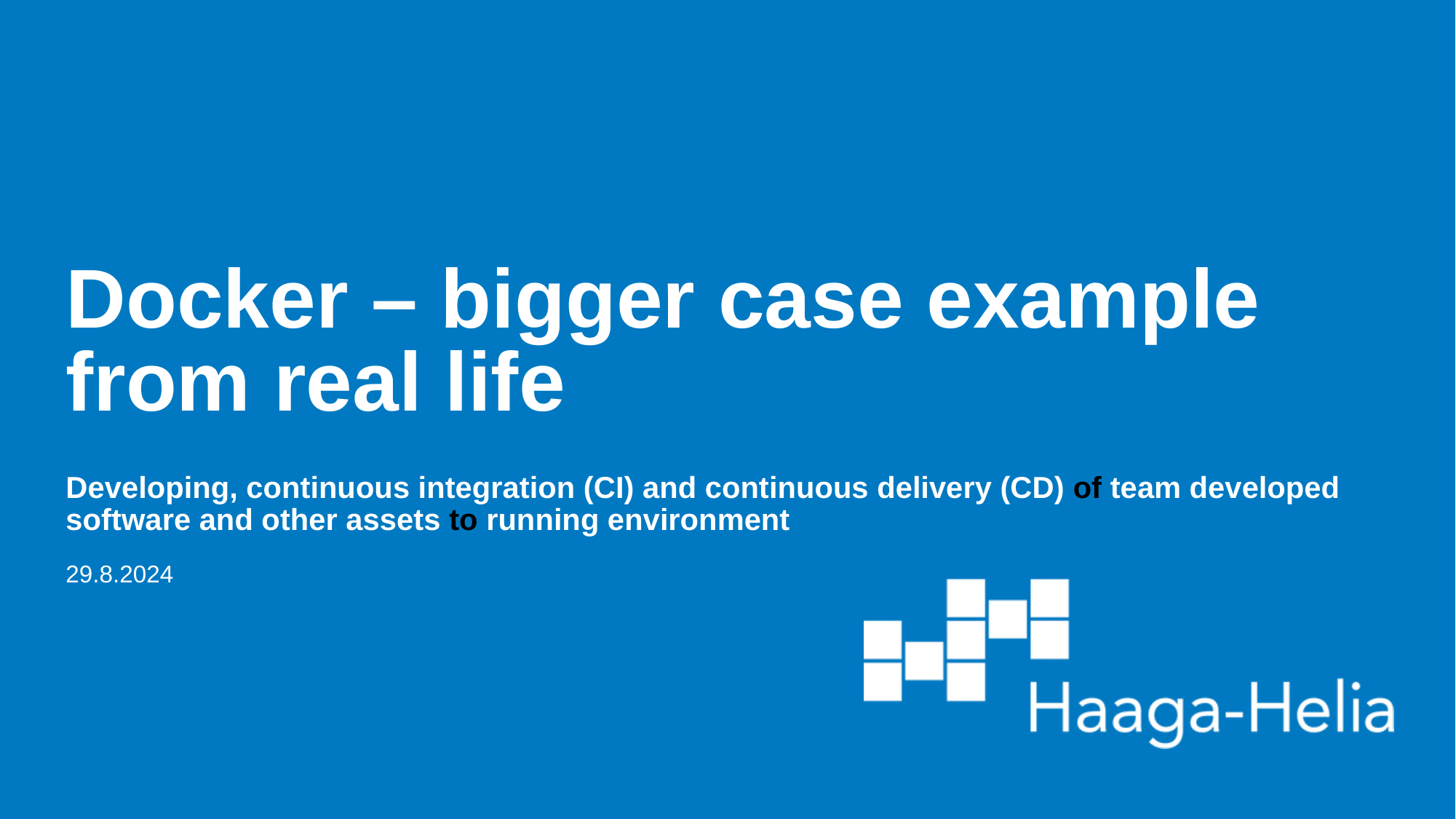

# Docker – bigger case example from real life
Developing, continuous integration (CI) and continuous delivery (CD) of team developed software and other assets to running environment
29.8.2024